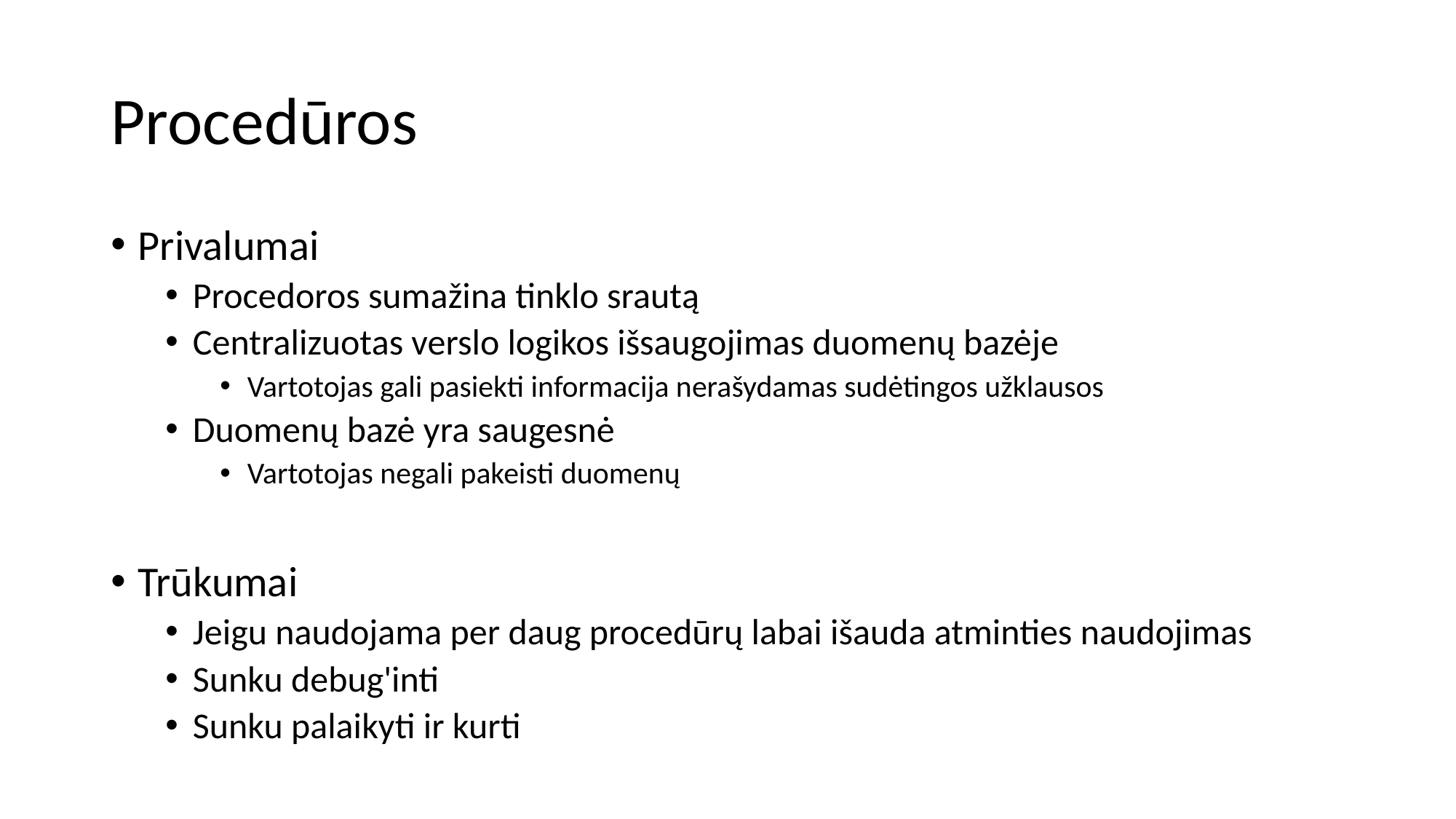

# Procedūros
Privalumai
Procedoros sumažina tinklo srautą
Centralizuotas verslo logikos išsaugojimas duomenų bazėje
Vartotojas gali pasiekti informacija nerašydamas sudėtingos užklausos
Duomenų bazė yra saugesnė
Vartotojas negali pakeisti duomenų

Trūkumai
Jeigu naudojama per daug procedūrų labai išauda atminties naudojimas
Sunku debug'inti
Sunku palaikyti ir kurti